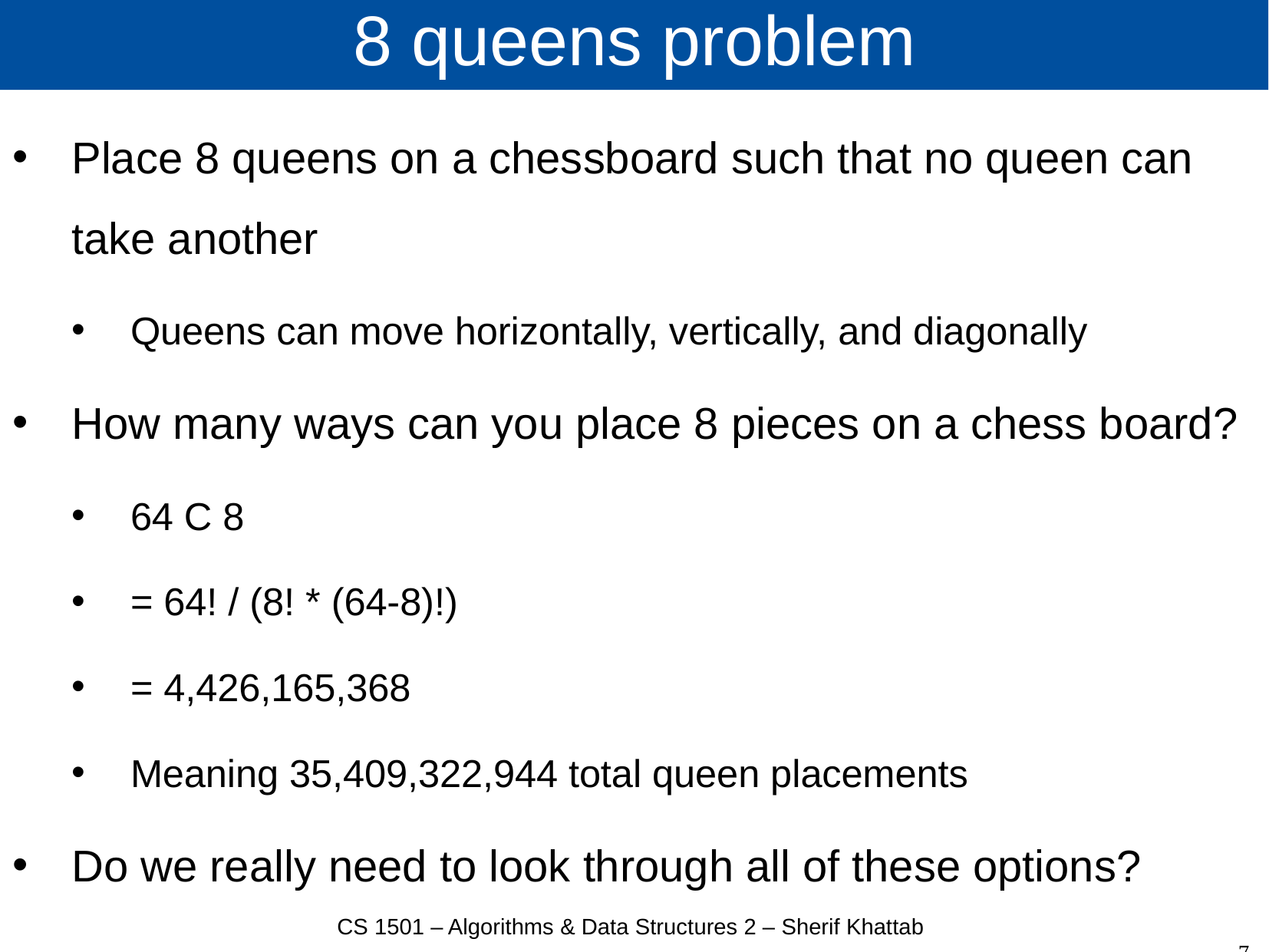

# 8 queens problem
Place 8 queens on a chessboard such that no queen can take another
Queens can move horizontally, vertically, and diagonally
How many ways can you place 8 pieces on a chess board?
64 C 8
= 64! / (8! * (64-8)!)
= 4,426,165,368
Meaning 35,409,322,944 total queen placements
Do we really need to look through all of these options?
CS 1501 – Algorithms & Data Structures 2 – Sherif Khattab
7